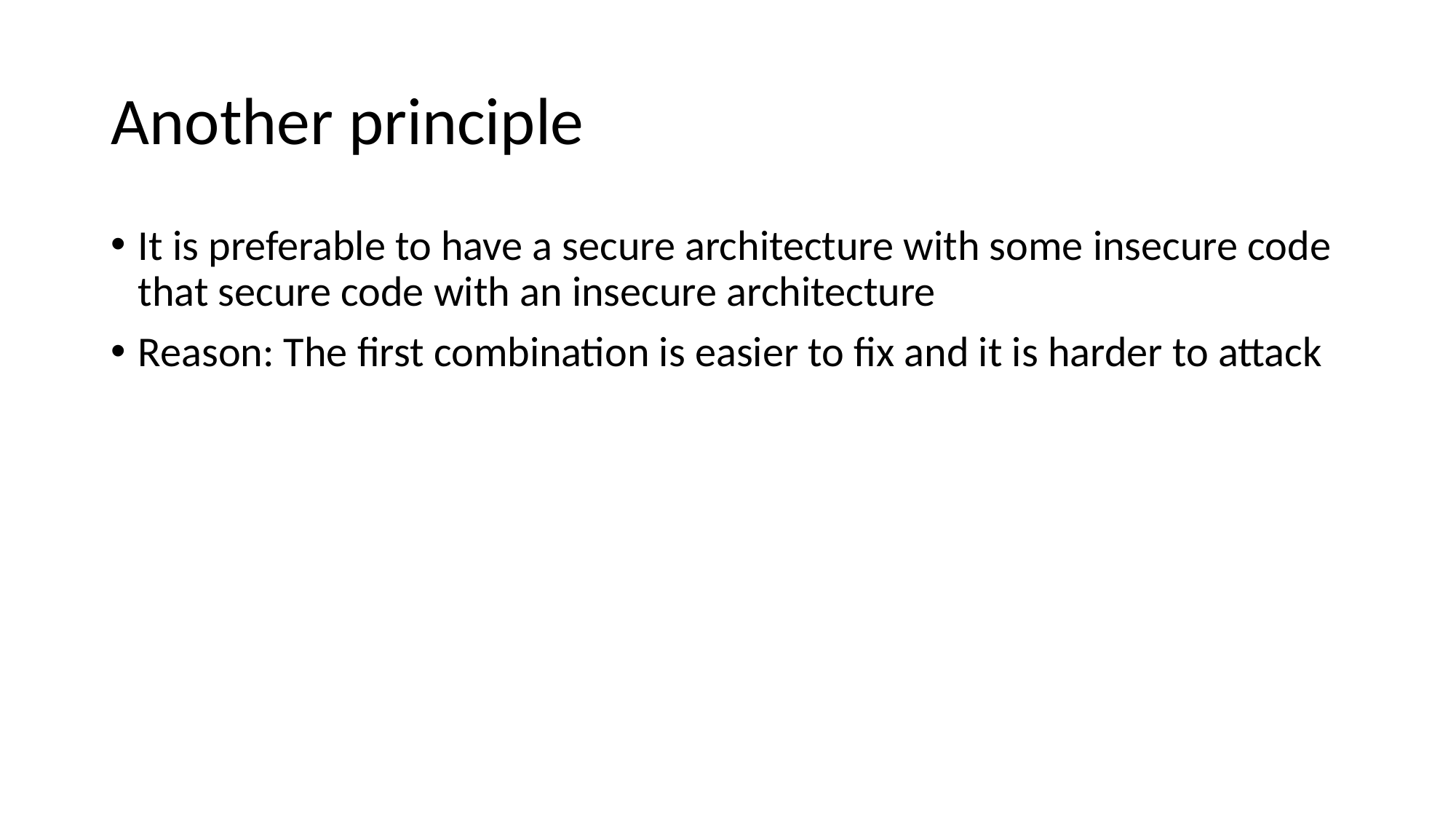

# Another principle
It is preferable to have a secure architecture with some insecure code that secure code with an insecure architecture
Reason: The first combination is easier to fix and it is harder to attack